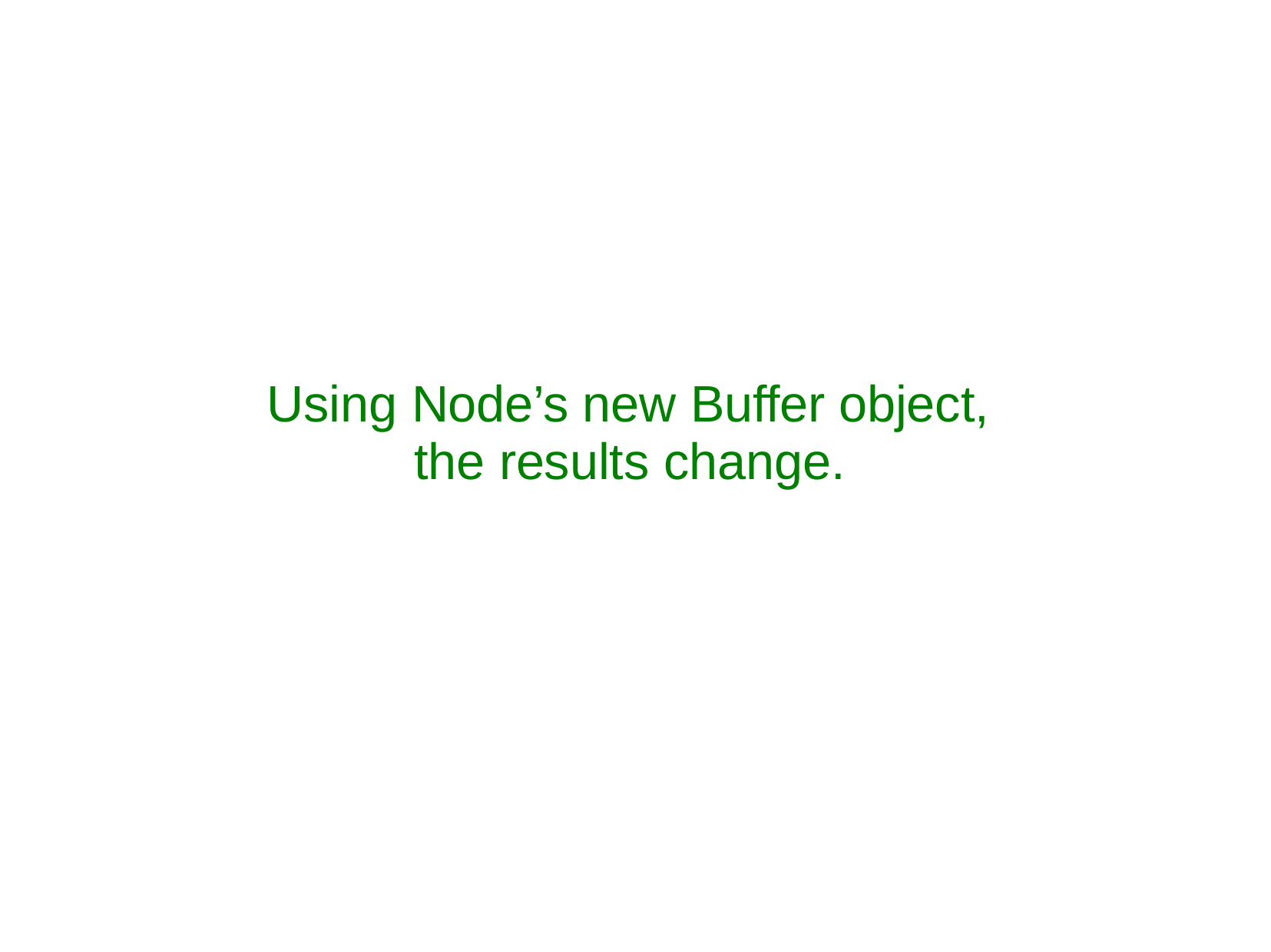

# Using Node’s new Buffer object,  the results change.